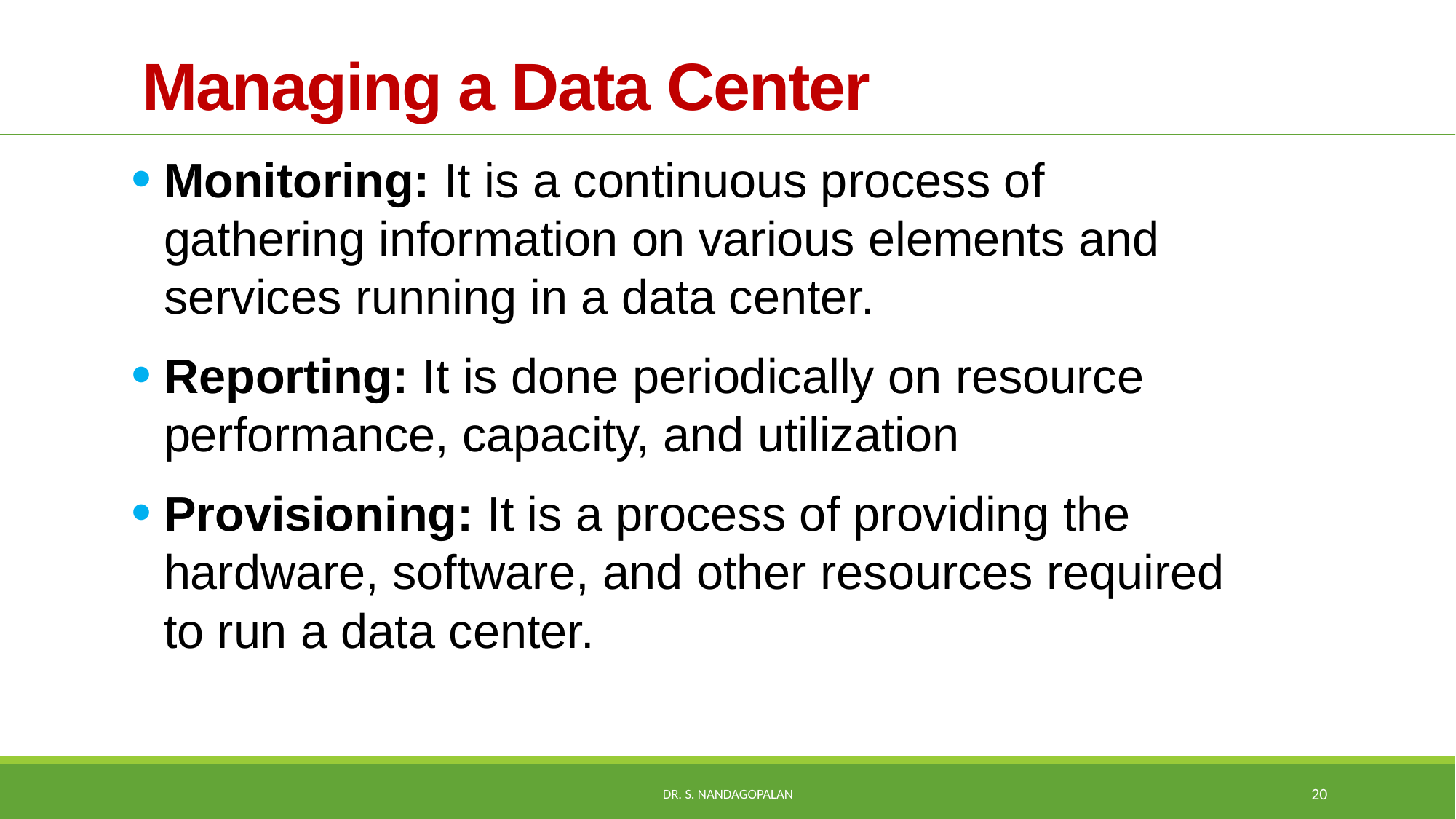

# Managing a Data Center
Monitoring: It is a continuous process of gathering information on various elements and services running in a data center.
Reporting: It is done periodically on resource performance, capacity, and utilization
Provisioning: It is a process of providing the hardware, software, and other resources required to run a data center.
Dr. S. Nandagopalan
20